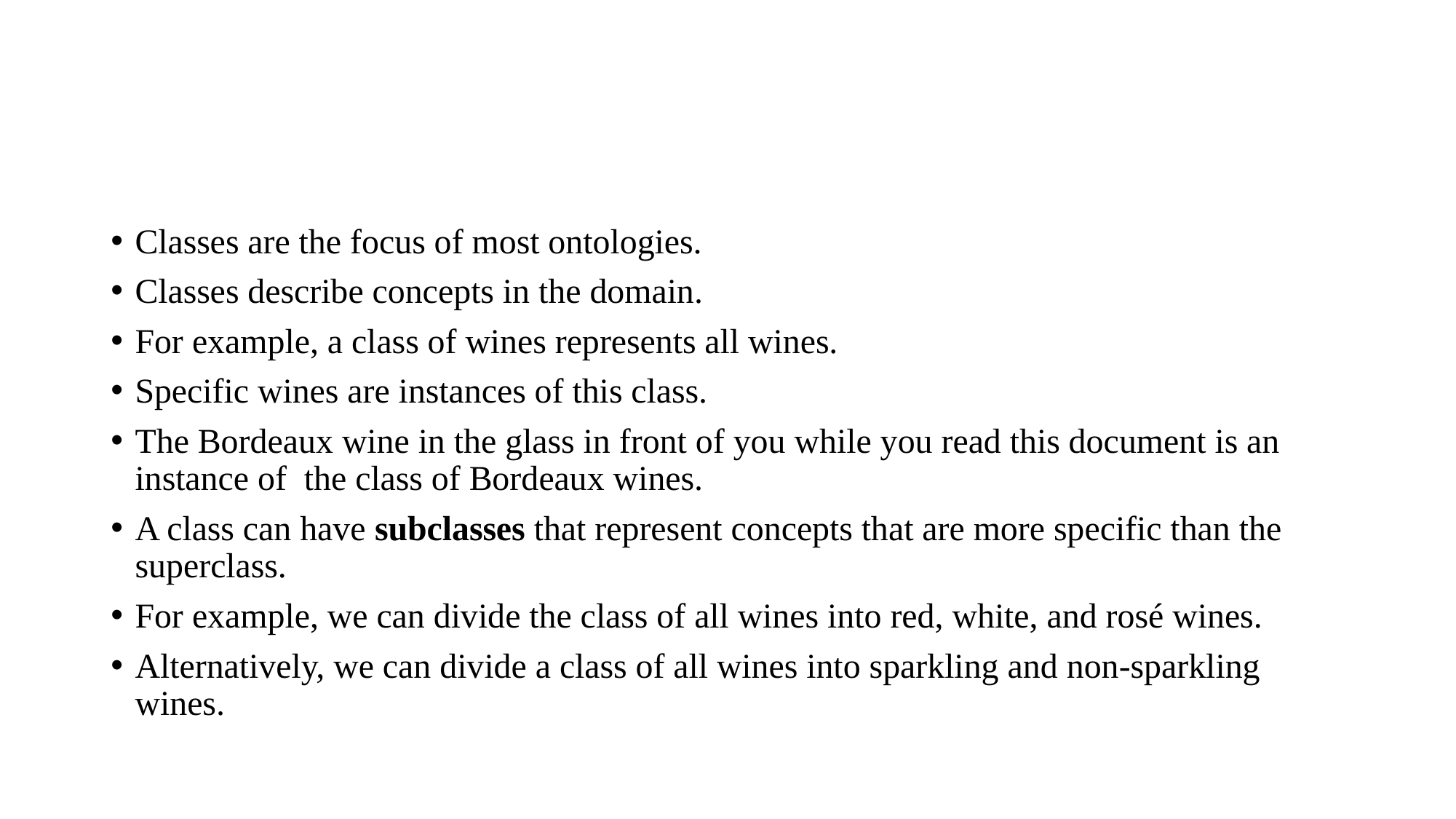

#
Classes are the focus of most ontologies.
Classes describe concepts in the domain.
For example, a class of wines represents all wines.
Specific wines are instances of this class.
The Bordeaux wine in the glass in front of you while you read this document is an instance of  the class of Bordeaux wines.
A class can have subclasses that represent concepts that are more specific than the superclass.
For example, we can divide the class of all wines into red, white, and rosé wines.
Alternatively, we can divide a class of all wines into sparkling and non-sparkling wines.